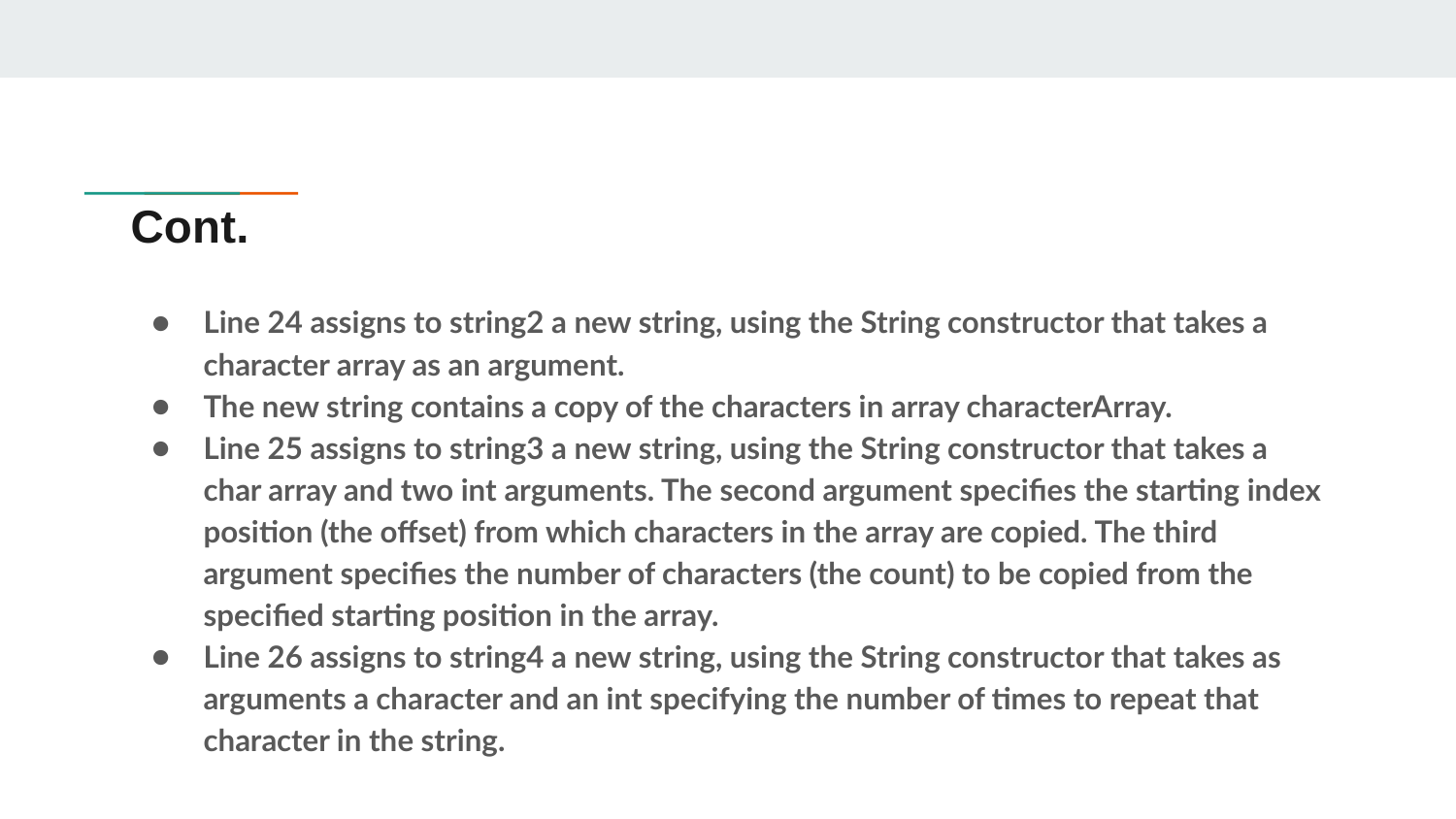

# Cont.
Line 24 assigns to string2 a new string, using the String constructor that takes a character array as an argument.
The new string contains a copy of the characters in array characterArray.
Line 25 assigns to string3 a new string, using the String constructor that takes a char array and two int arguments. The second argument specifies the starting index position (the offset) from which characters in the array are copied. The third argument specifies the number of characters (the count) to be copied from the specified starting position in the array.
Line 26 assigns to string4 a new string, using the String constructor that takes as arguments a character and an int specifying the number of times to repeat that character in the string.